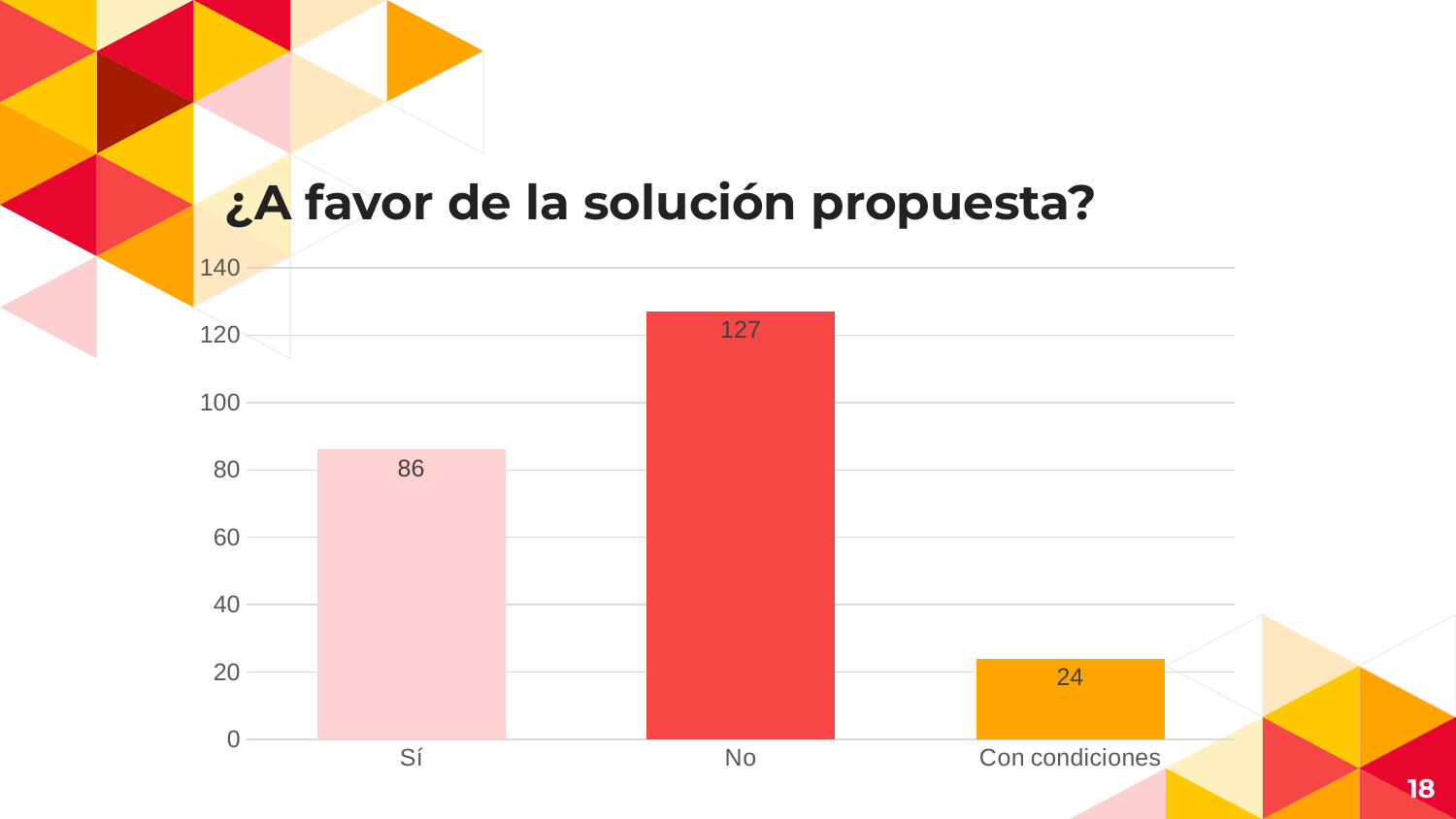

# ¿A favor de la solución propuesta?

### Chart

| Category | Serie 1 |
|---|---|
| Sí | 86.0 |
| No | 127.0 |
| Con condiciones | 24.0 |
18